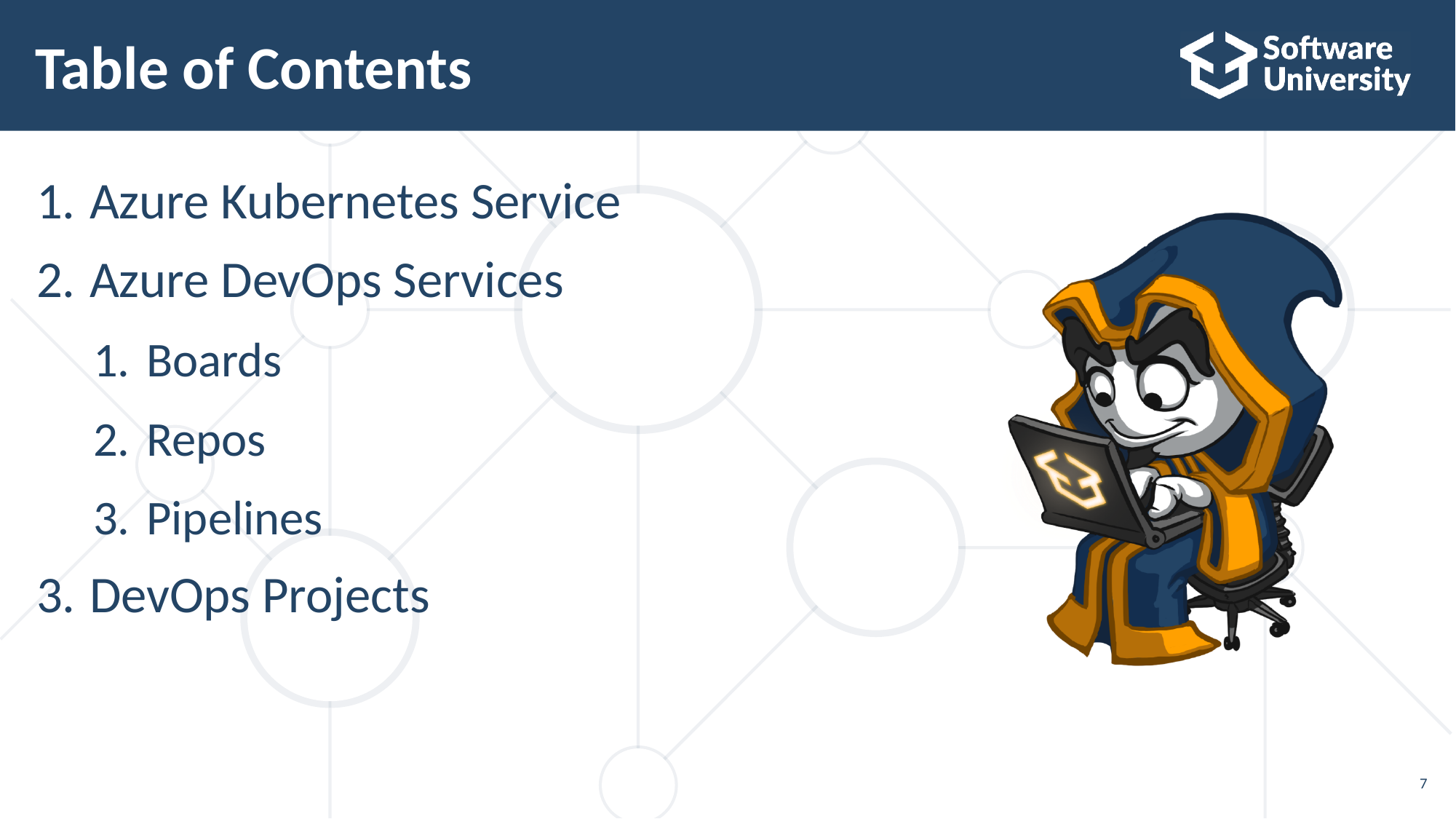

# Table of Contents
Azure Kubernetes Service
Azure DevOps Services
Boards
Repos
Pipelines
DevOps Projects

7